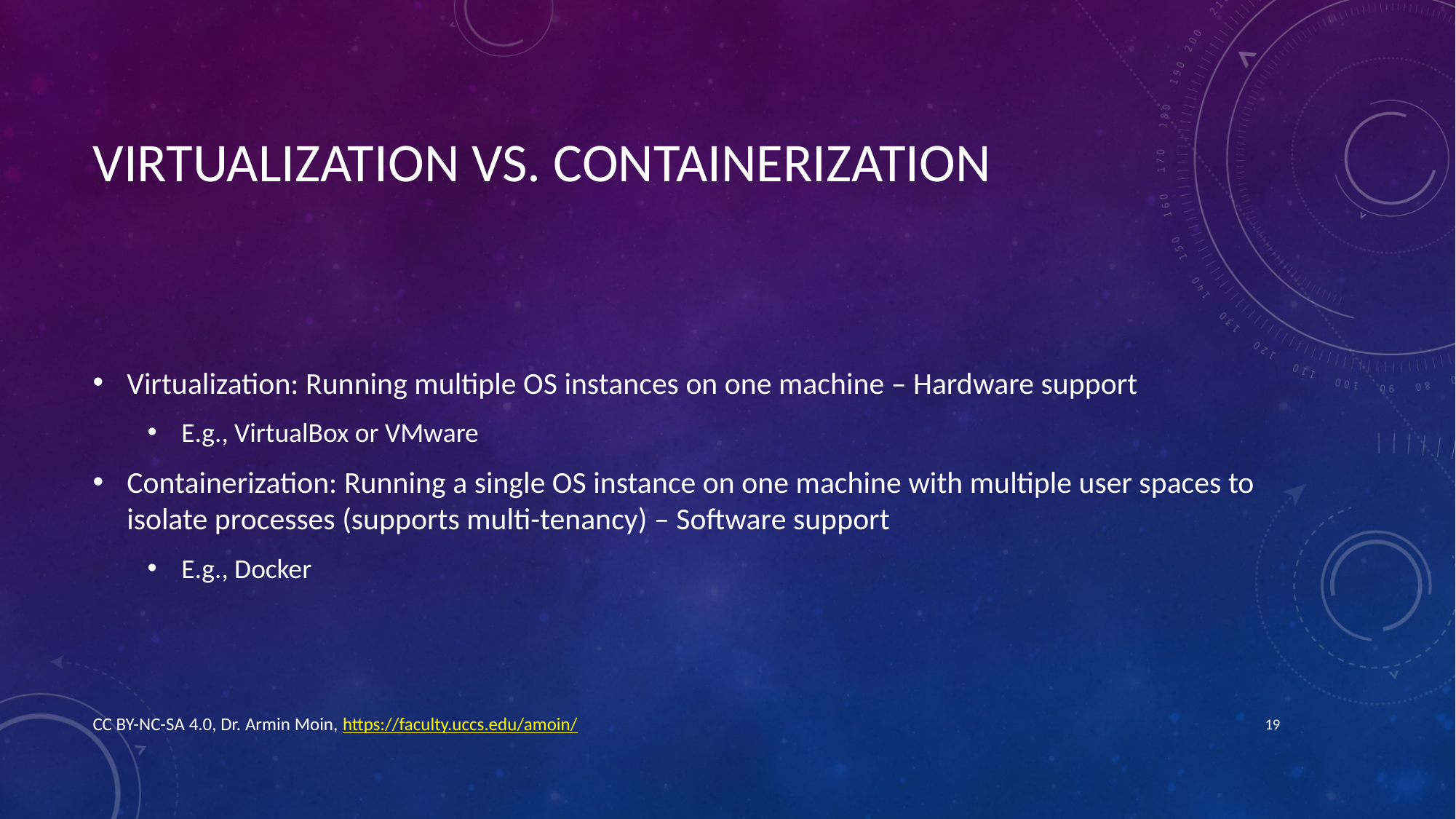

# Virtualization vs. containerization
Virtualization: Running multiple OS instances on one machine – Hardware support
E.g., VirtualBox or VMware
Containerization: Running a single OS instance on one machine with multiple user spaces to isolate processes (supports multi-tenancy) – Software support
E.g., Docker
CC BY-NC-SA 4.0, Dr. Armin Moin, https://faculty.uccs.edu/amoin/
19